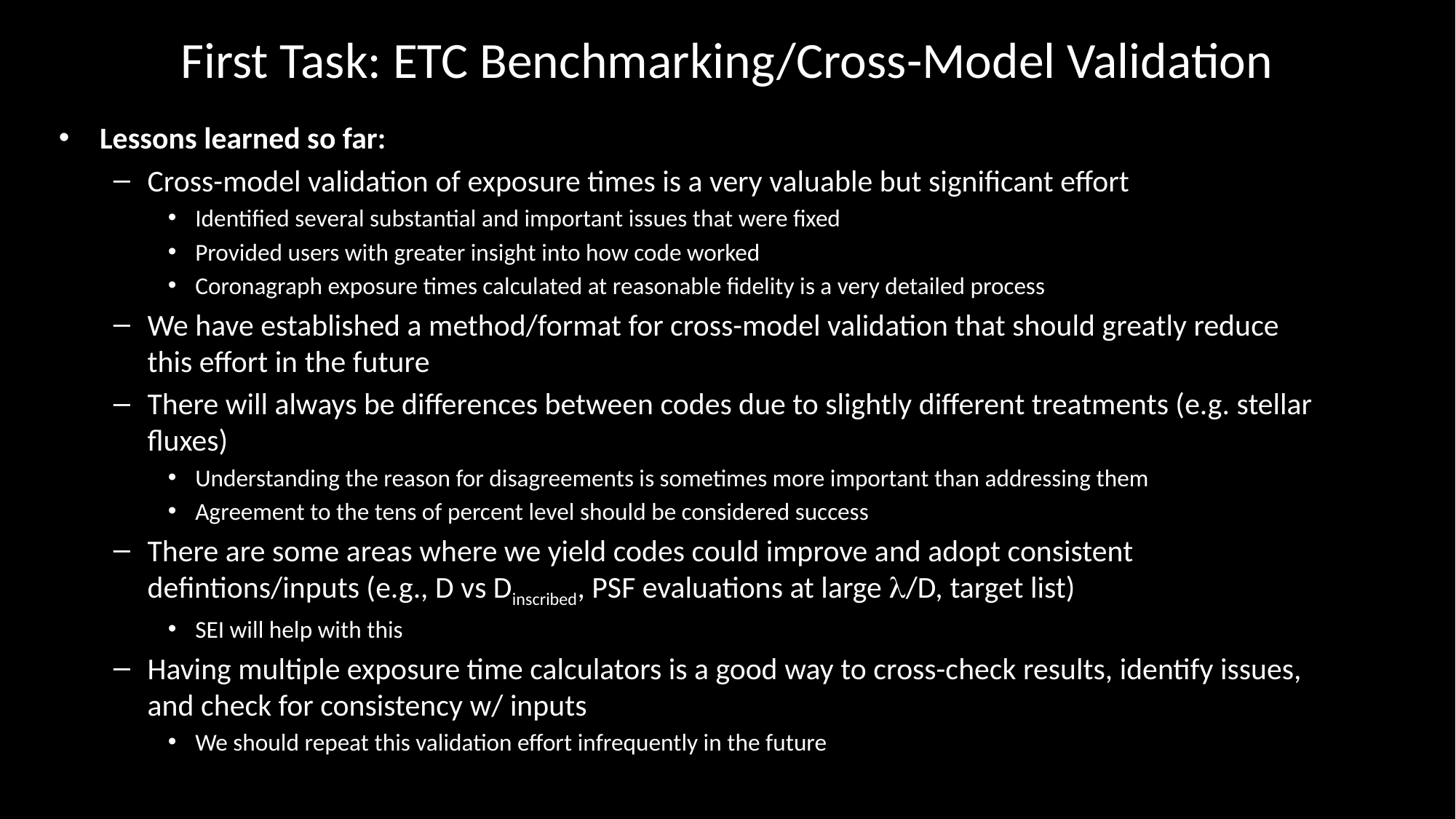

# First Task: ETC Benchmarking/Cross-Model Validation
Lessons learned so far:
Cross-model validation of exposure times is a very valuable but significant effort
Identified several substantial and important issues that were fixed
Provided users with greater insight into how code worked
Coronagraph exposure times calculated at reasonable fidelity is a very detailed process
We have established a method/format for cross-model validation that should greatly reduce this effort in the future
There will always be differences between codes due to slightly different treatments (e.g. stellar fluxes)
Understanding the reason for disagreements is sometimes more important than addressing them
Agreement to the tens of percent level should be considered success
There are some areas where we yield codes could improve and adopt consistent defintions/inputs (e.g., D vs Dinscribed, PSF evaluations at large λ/D, target list)
SEI will help with this
Having multiple exposure time calculators is a good way to cross-check results, identify issues, and check for consistency w/ inputs
We should repeat this validation effort infrequently in the future